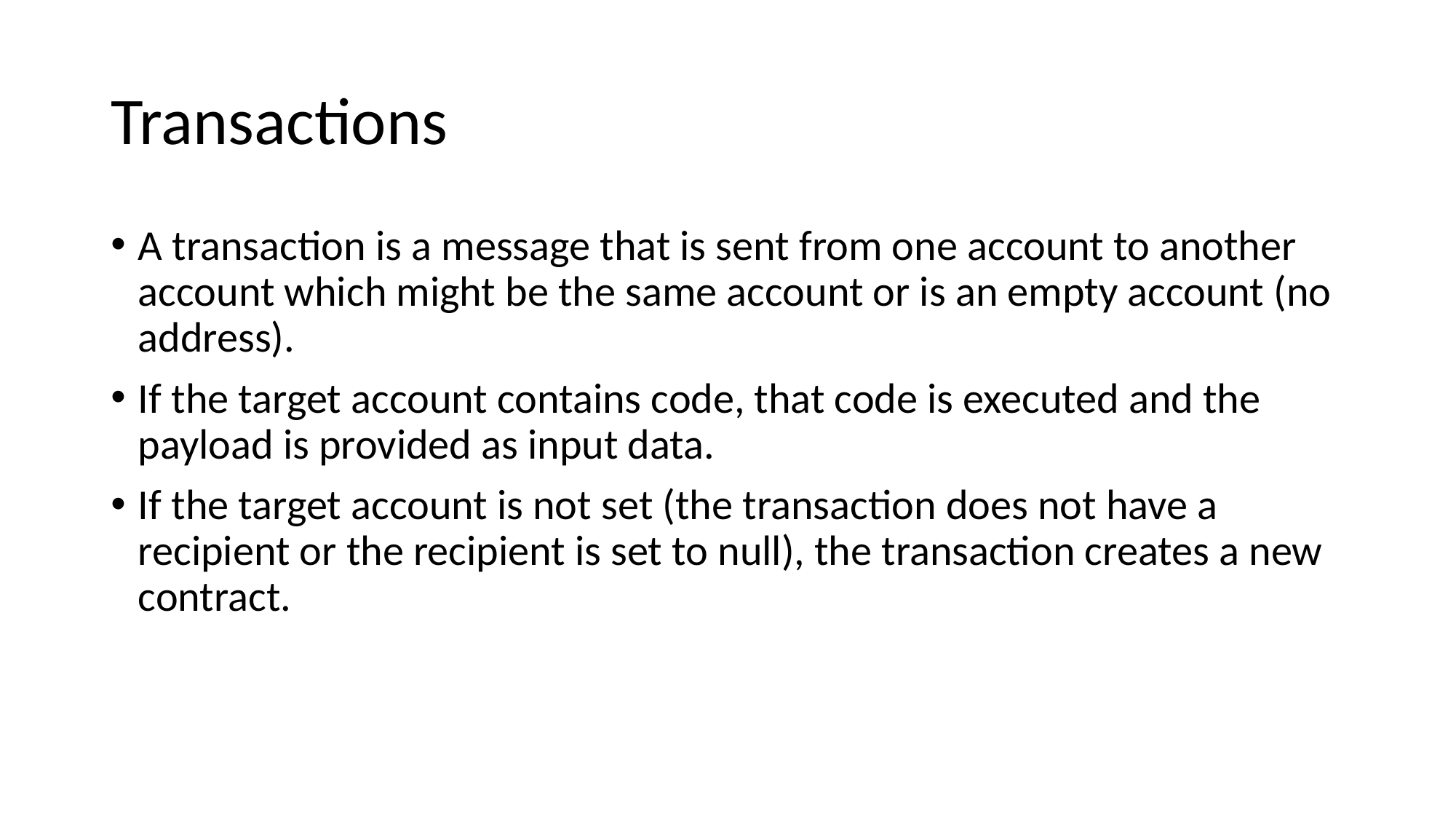

# Transactions
A transaction is a message that is sent from one account to another account which might be the same account or is an empty account (no address).
If the target account contains code, that code is executed and the payload is provided as input data.
If the target account is not set (the transaction does not have a recipient or the recipient is set to null), the transaction creates a new contract.